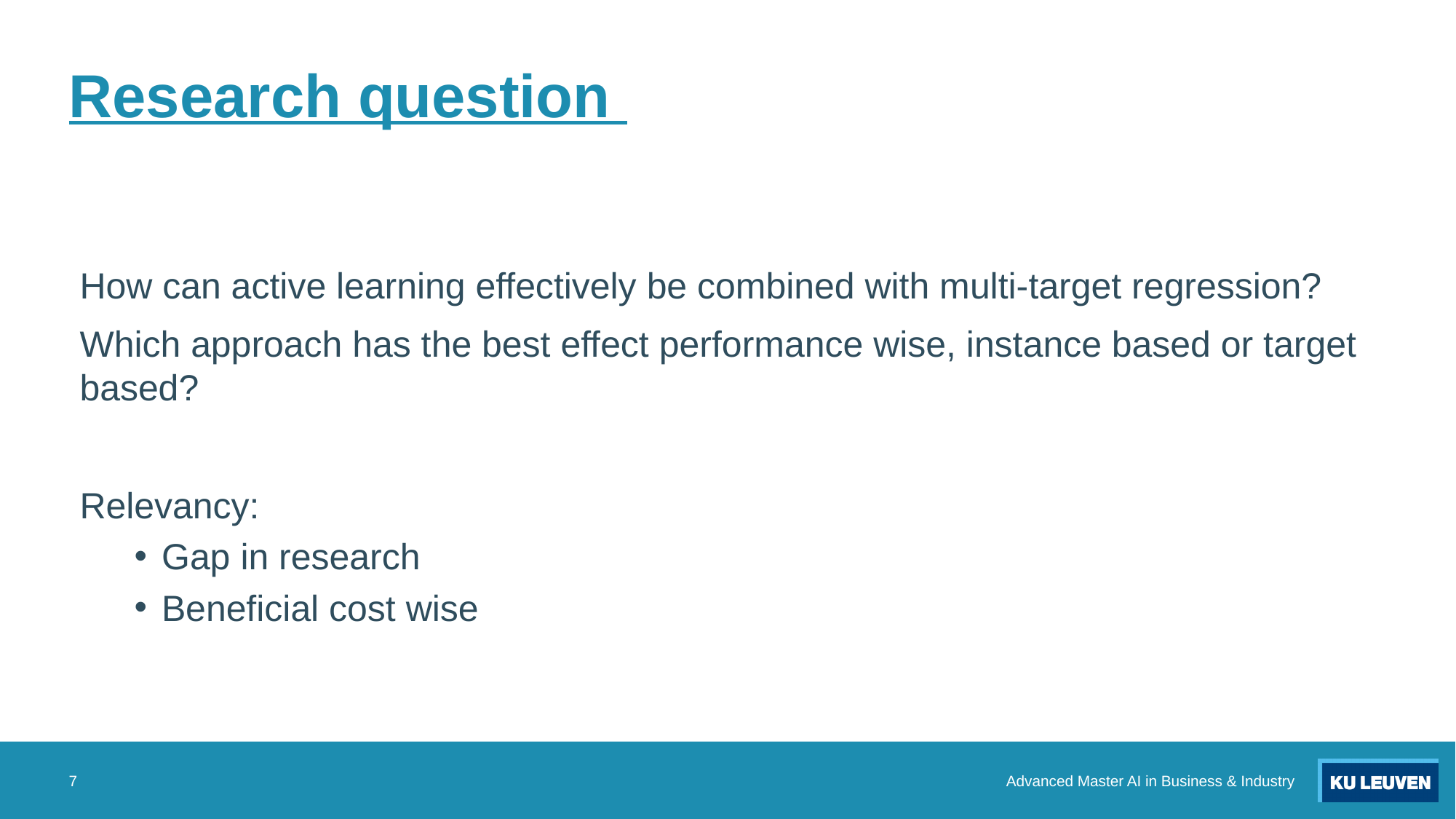

# Research question

How can active learning effectively be combined with multi-target regression?
Which approach has the best effect performance wise, instance based or target based?

Relevancy:
Gap in research
Beneficial cost wise
7
Advanced Master AI in Business & Industry